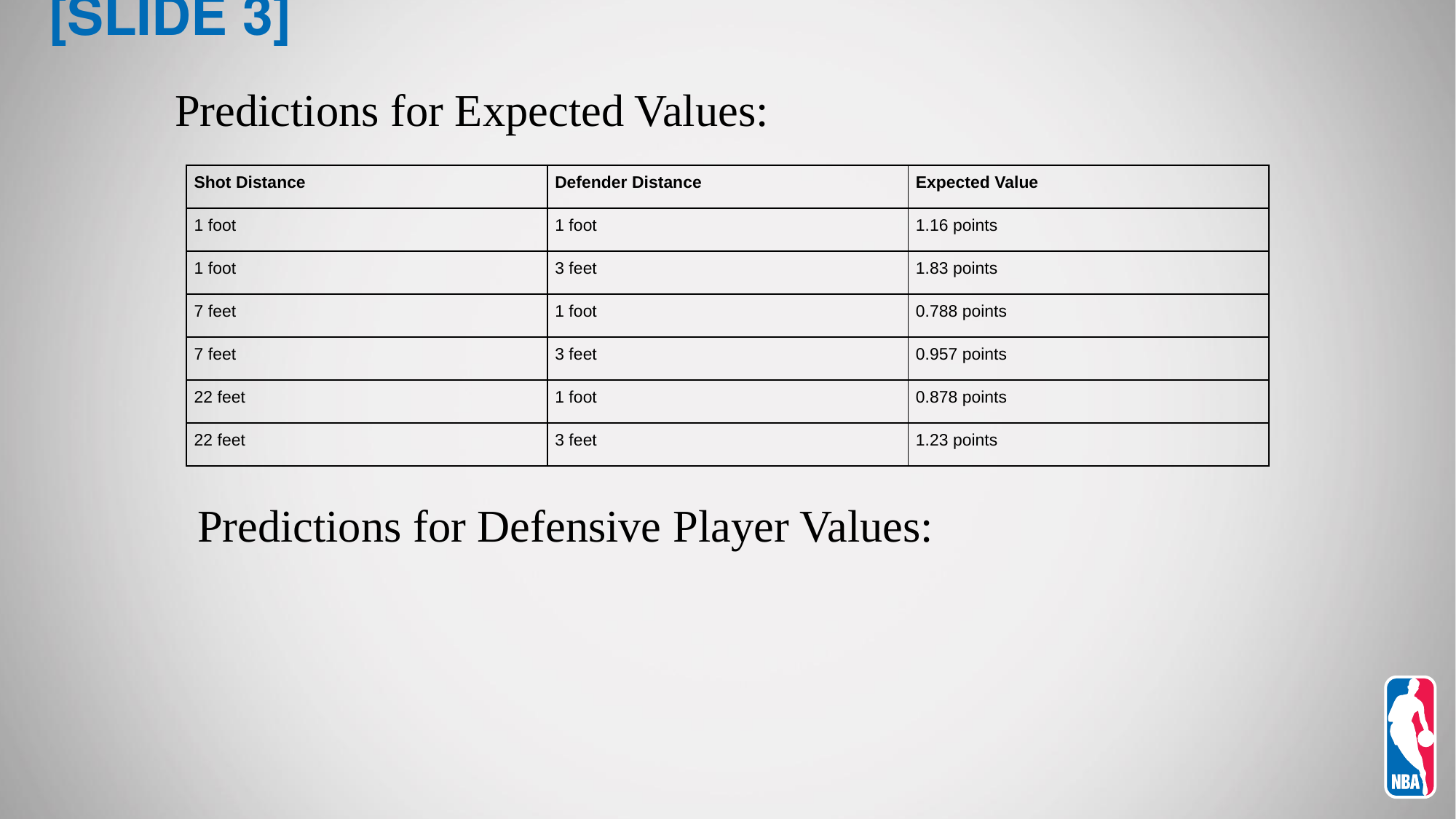

# [SLIDE 3]

Predictions for Expected Values:
| Shot Distance | Defender Distance | Expected Value |
| --- | --- | --- |
| 1 foot | 1 foot | 1.16 points |
| 1 foot | 3 feet | 1.83 points |
| 7 feet | 1 foot | 0.788 points |
| 7 feet | 3 feet | 0.957 points |
| 22 feet | 1 foot | 0.878 points |
| 22 feet | 3 feet | 1.23 points |
Predictions for Defensive Player Values: